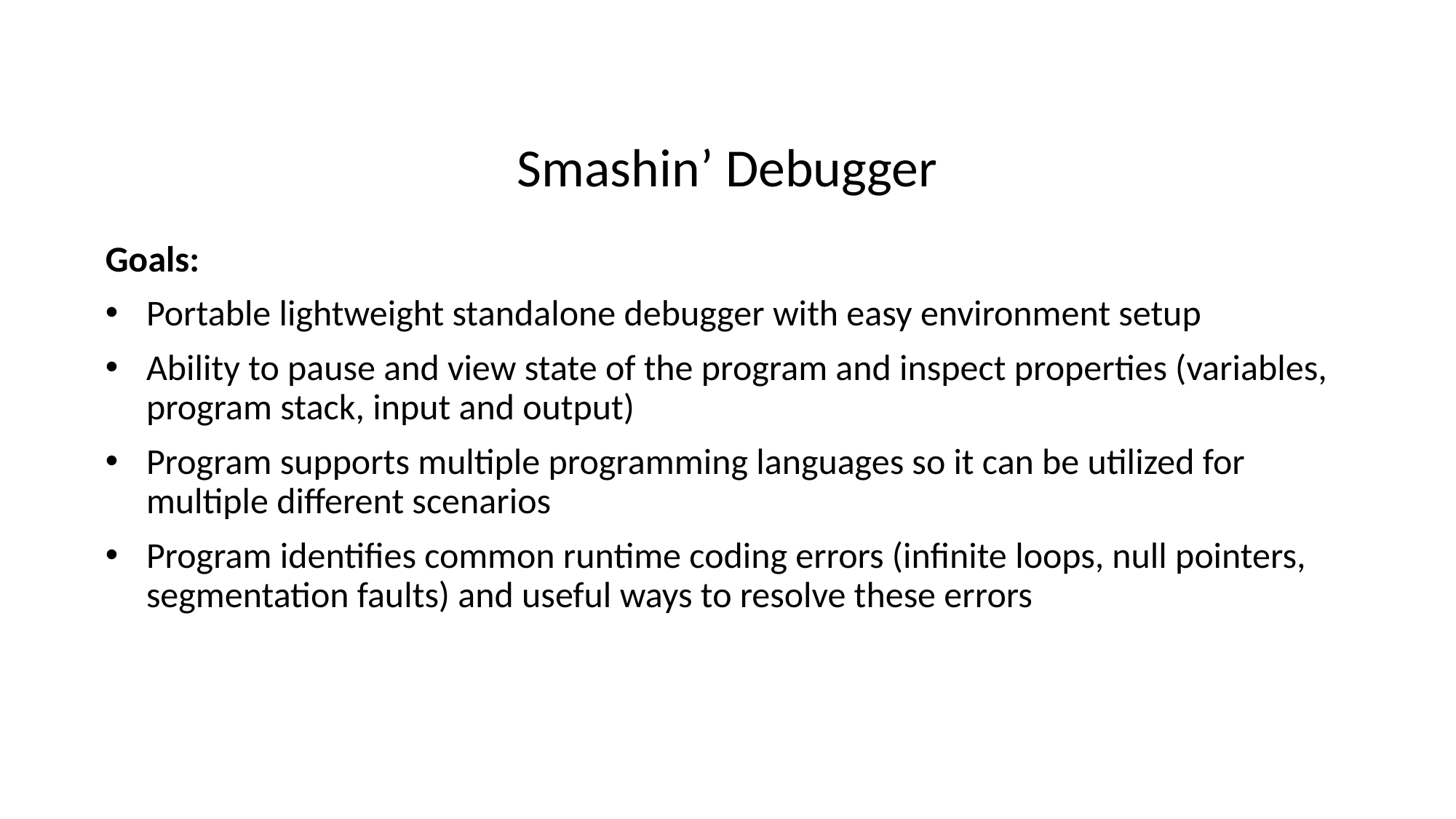

# Smashin’ Debugger
Goals:
Portable lightweight standalone debugger with easy environment setup
Ability to pause and view state of the program and inspect properties (variables, program stack, input and output)
Program supports multiple programming languages so it can be utilized for multiple different scenarios
Program identifies common runtime coding errors (infinite loops, null pointers, segmentation faults) and useful ways to resolve these errors